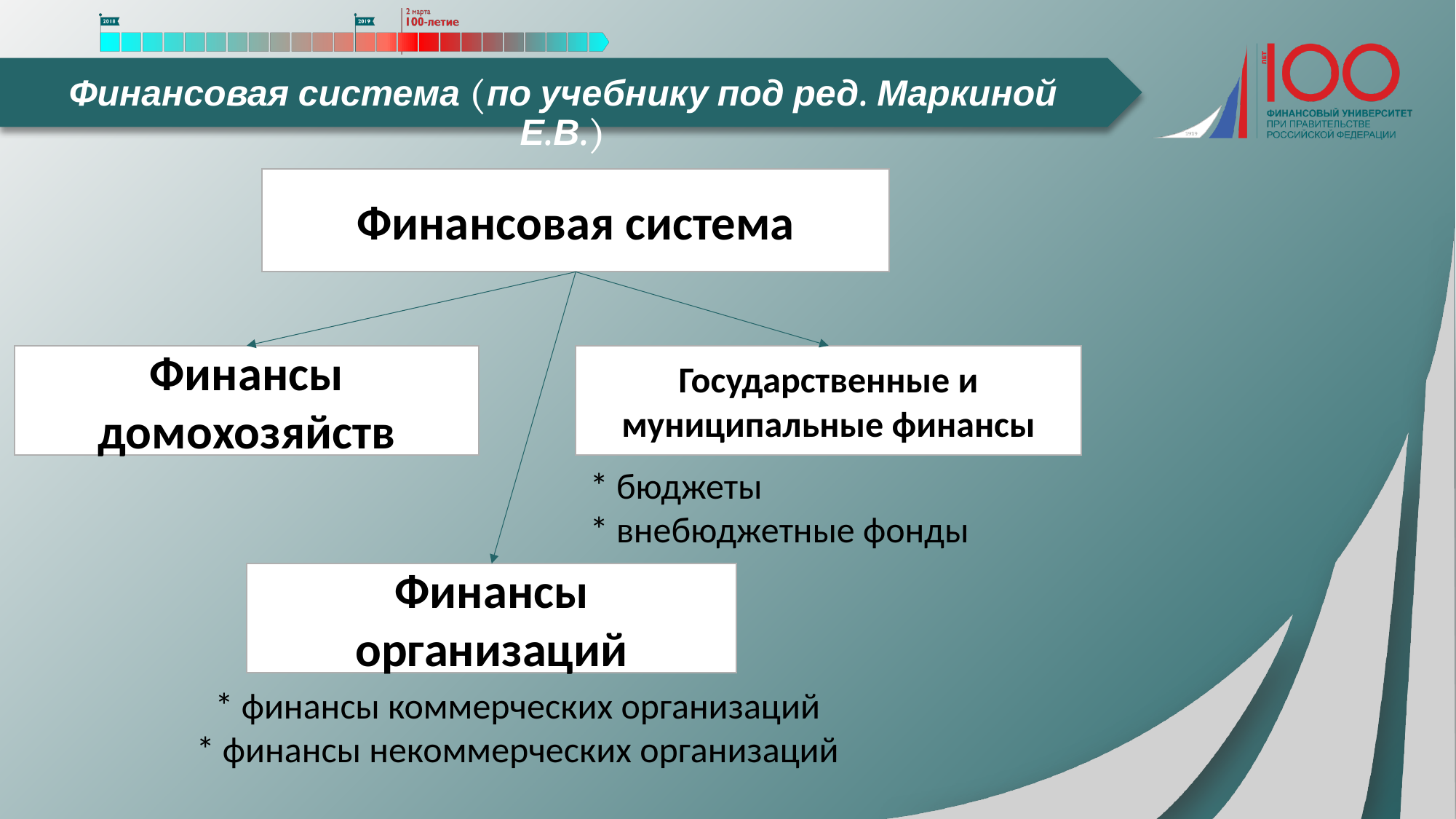

Финансовая система (по учебнику под ред. Маркиной Е.В.)
Финансовая система
Финансы домохозяйств
Государственные и муниципальные финансы
* бюджеты
* внебюджетные фонды
Финансы организаций
* финансы коммерческих организаций
* финансы некоммерческих организаций